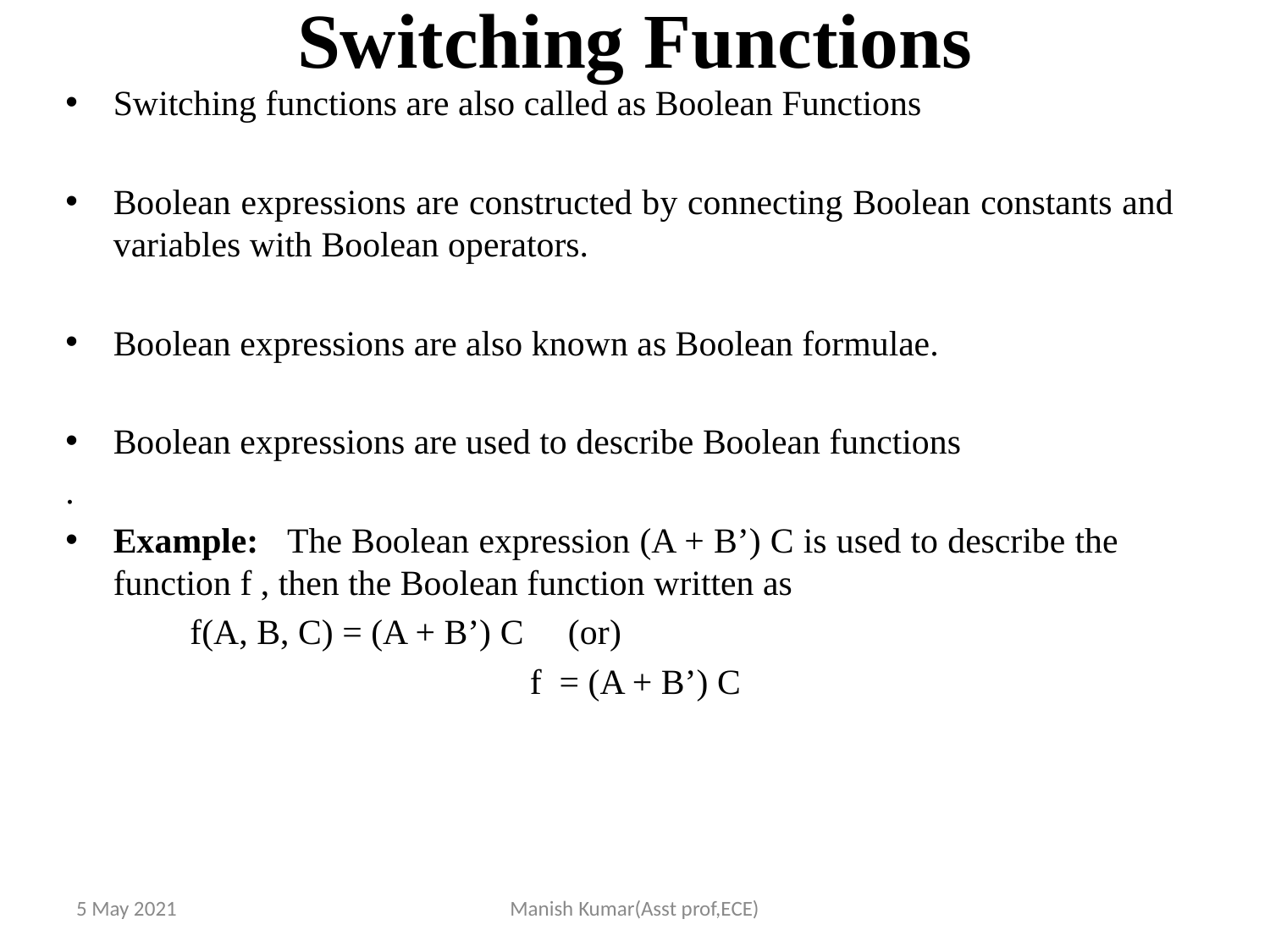

# Switching Functions
Switching functions are also called as Boolean Functions

Boolean expressions are constructed by connecting Boolean constants and    variables with Boolean operators.

Boolean expressions are also known as Boolean formulae.

Boolean expressions are used to describe Boolean functions
.
Example:   The Boolean expression (A + B’) C is used to describe the          function f , then the Boolean function written as
              f(A, B, C) = (A + B’) C     (or)
				    f  = (A + B’) C
5 May 2021
Manish Kumar(Asst prof,ECE)